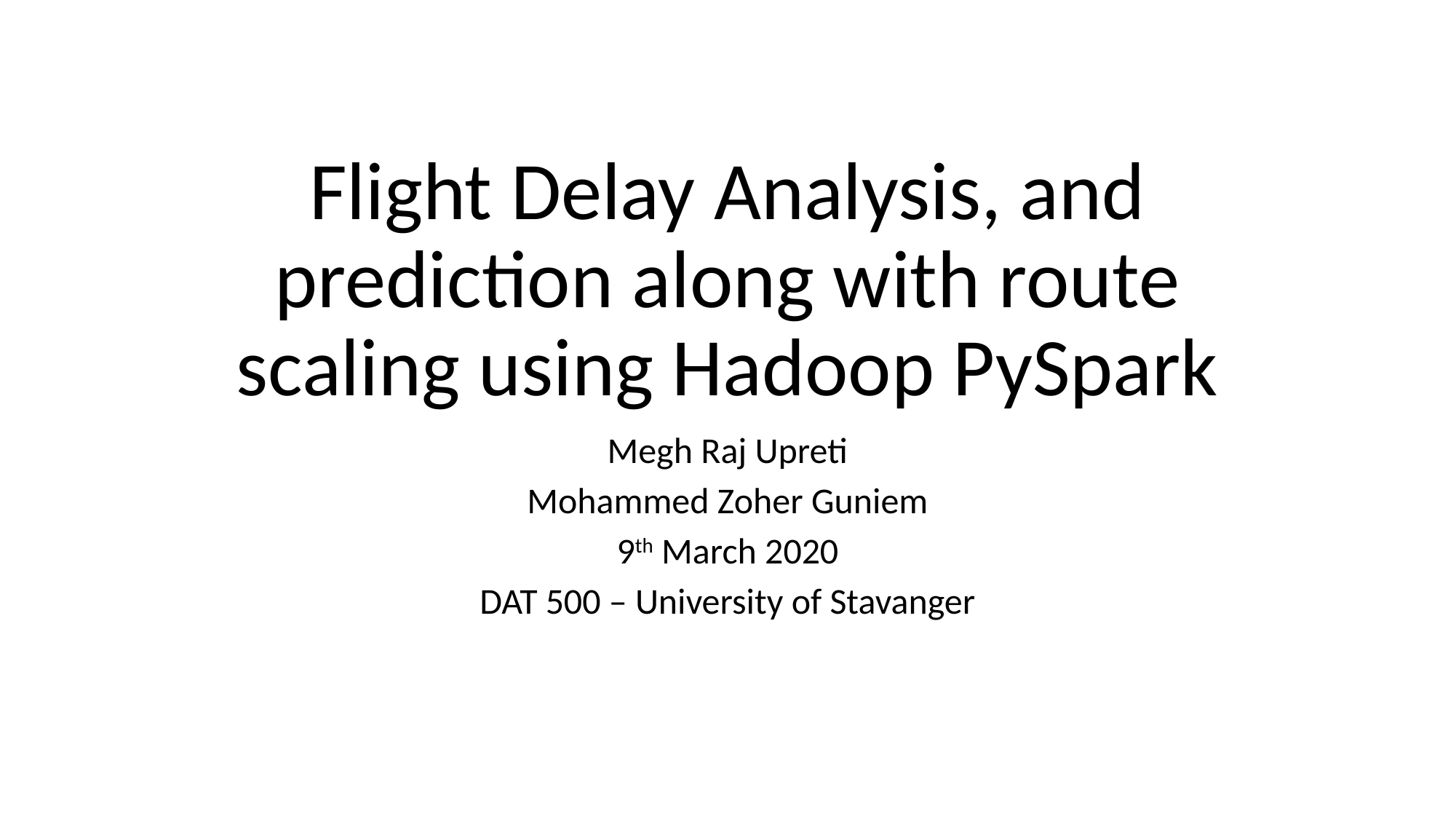

# Flight Delay Analysis, and prediction along with route scaling using Hadoop PySpark
Megh Raj Upreti
Mohammed Zoher Guniem
9th March 2020
DAT 500 – University of Stavanger